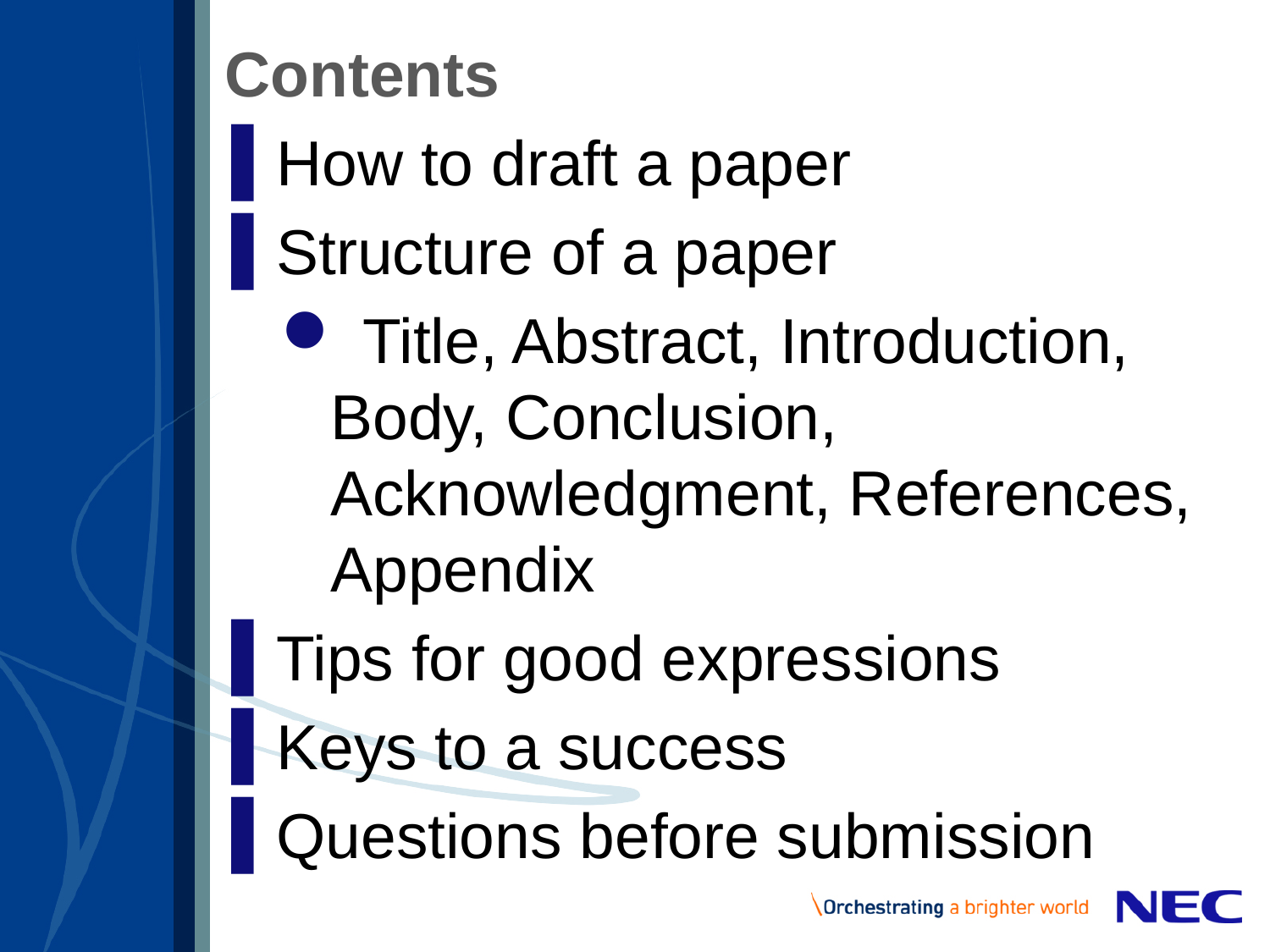

# Contents
How to draft a paper
Structure of a paper
 Title, Abstract, Introduction, Body, Conclusion, Acknowledgment, References, Appendix
Tips for good expressions
Keys to a success
Questions before submission